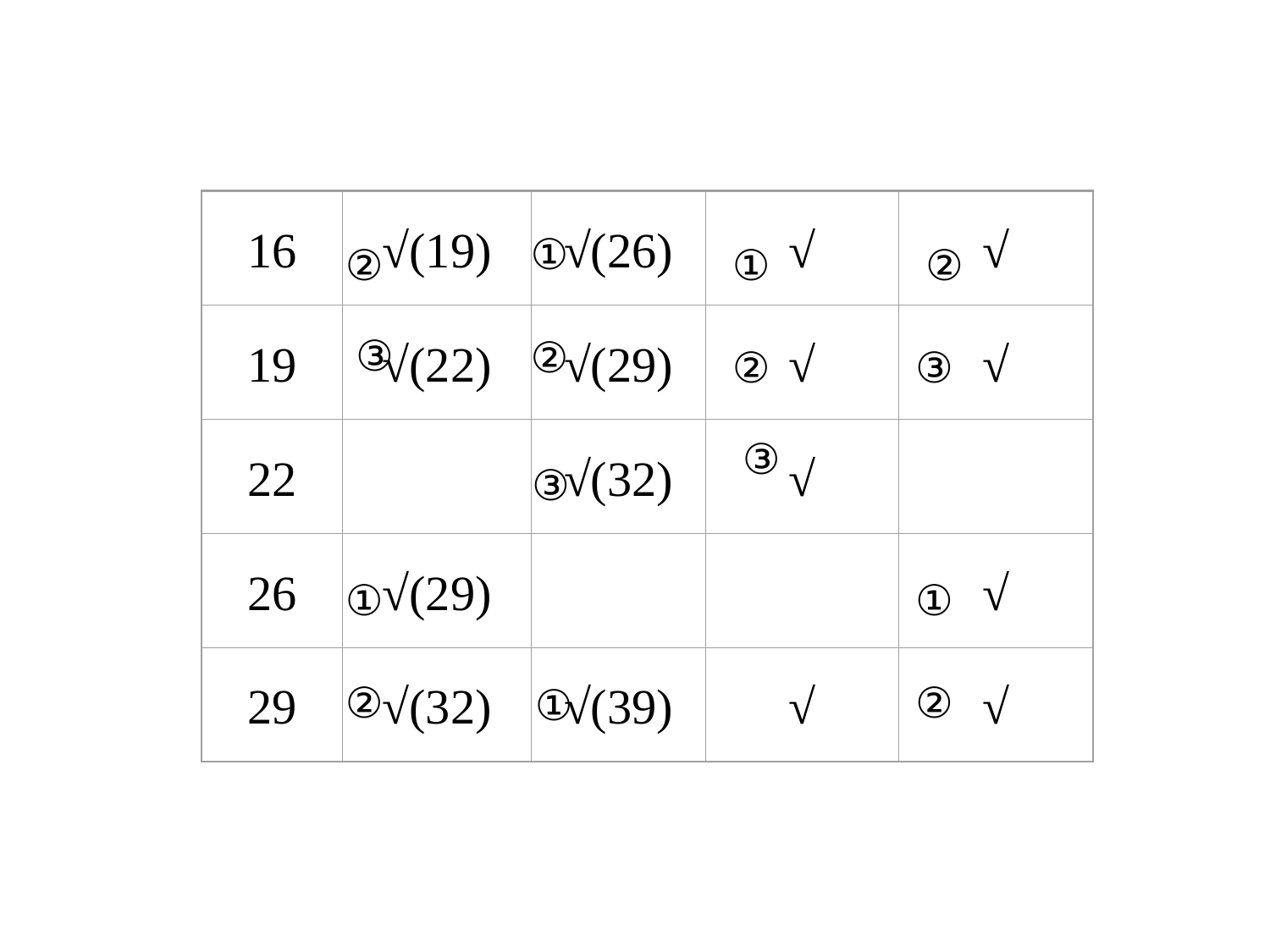

16

√(19)

√(26)

√

√

19

√(22)

√(29)

√

√

22

√(32)

√

26

√(29)

√

29

√(32)

√(39)

√

√
①
②
①
②
③
②
②
③
③
③
①
①
②
②
①